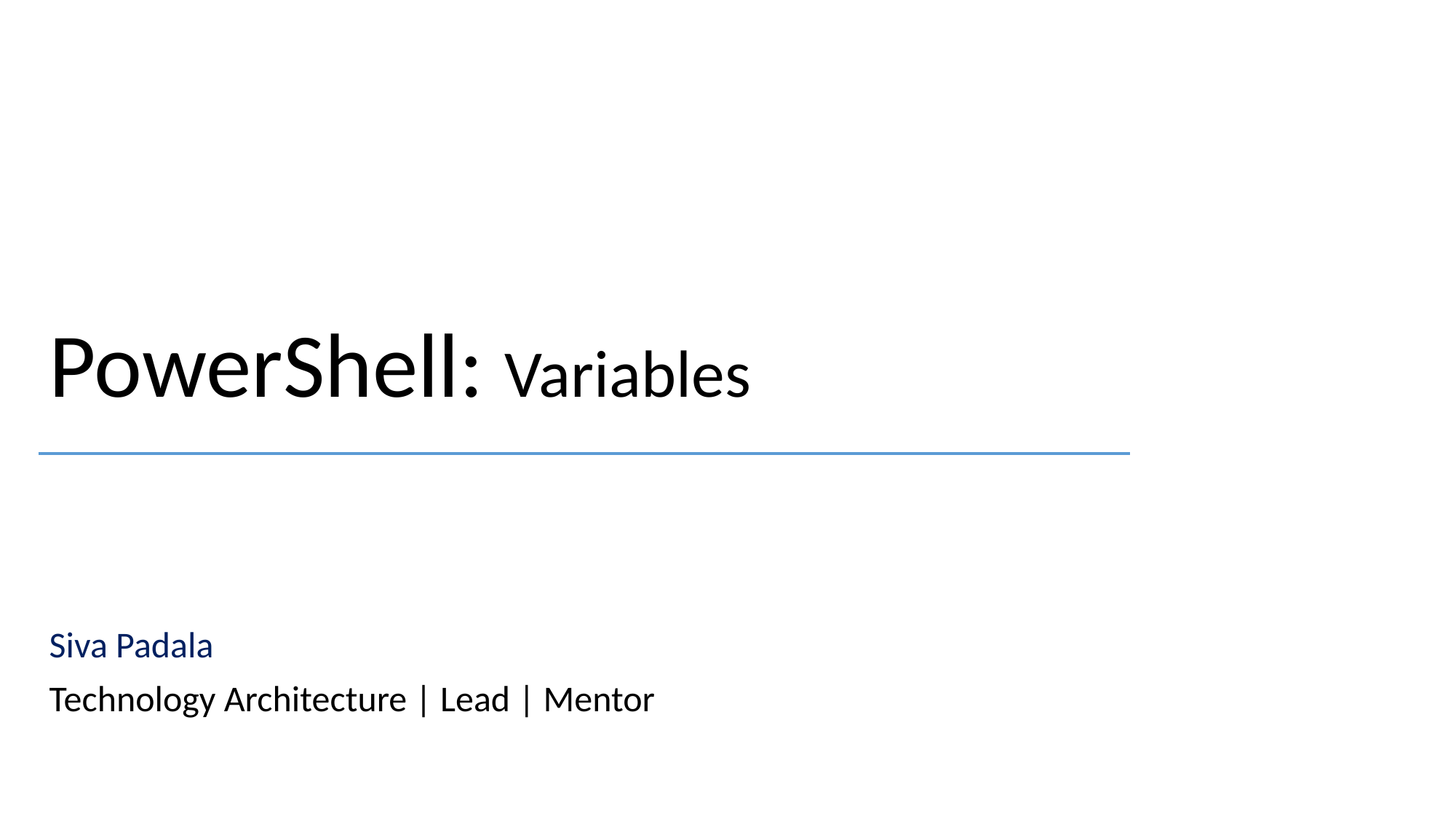

# PowerShell: Variables
Siva Padala
Technology Architecture | Lead | Mentor